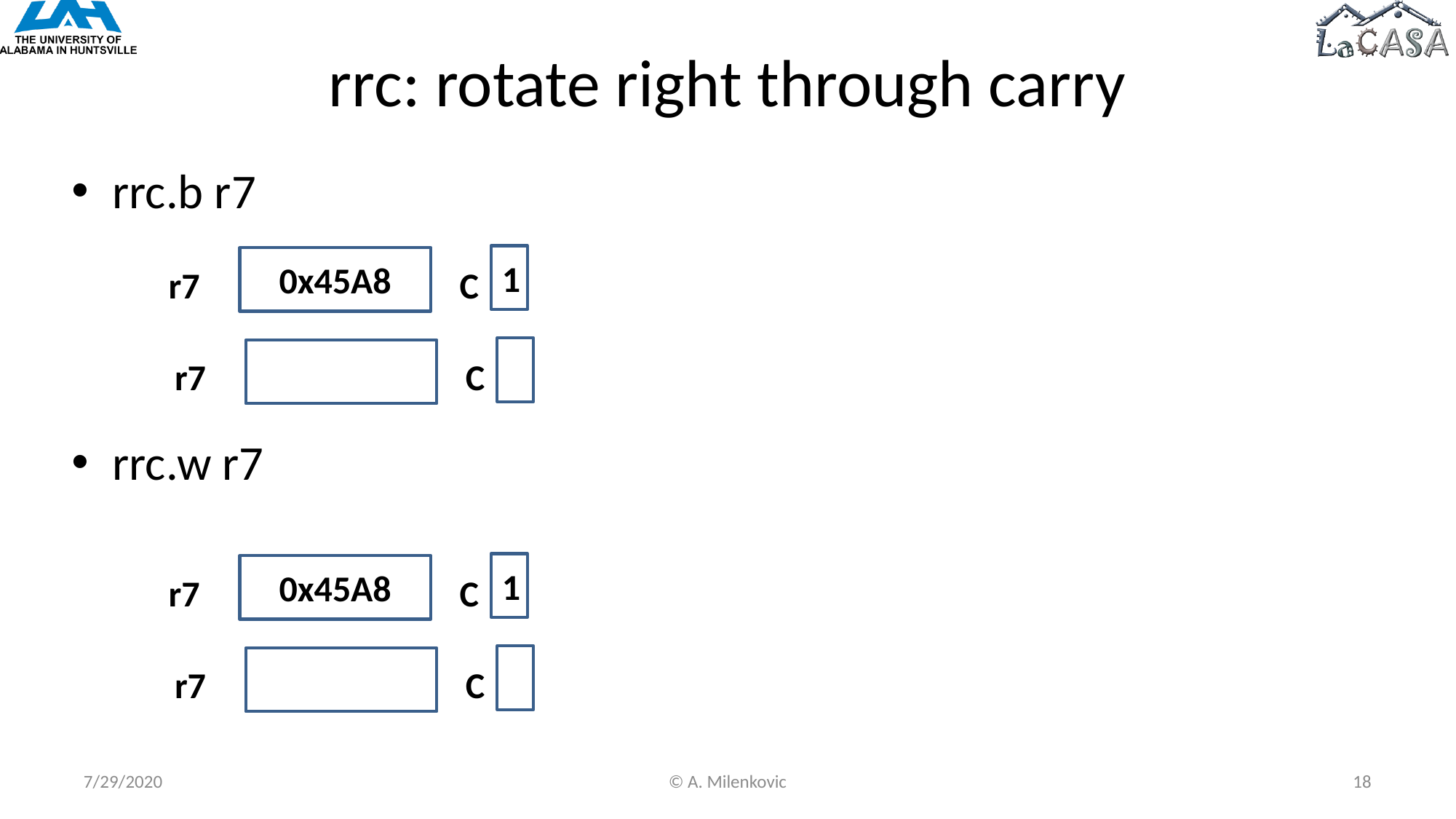

# rrc: rotate right through carry
rrc.b r7

rrc.w r7

1
0x45A8
r7
C

r7
C
1
0x45A8
r7
C

r7
C
7/29/2020
© A. Milenkovic
18